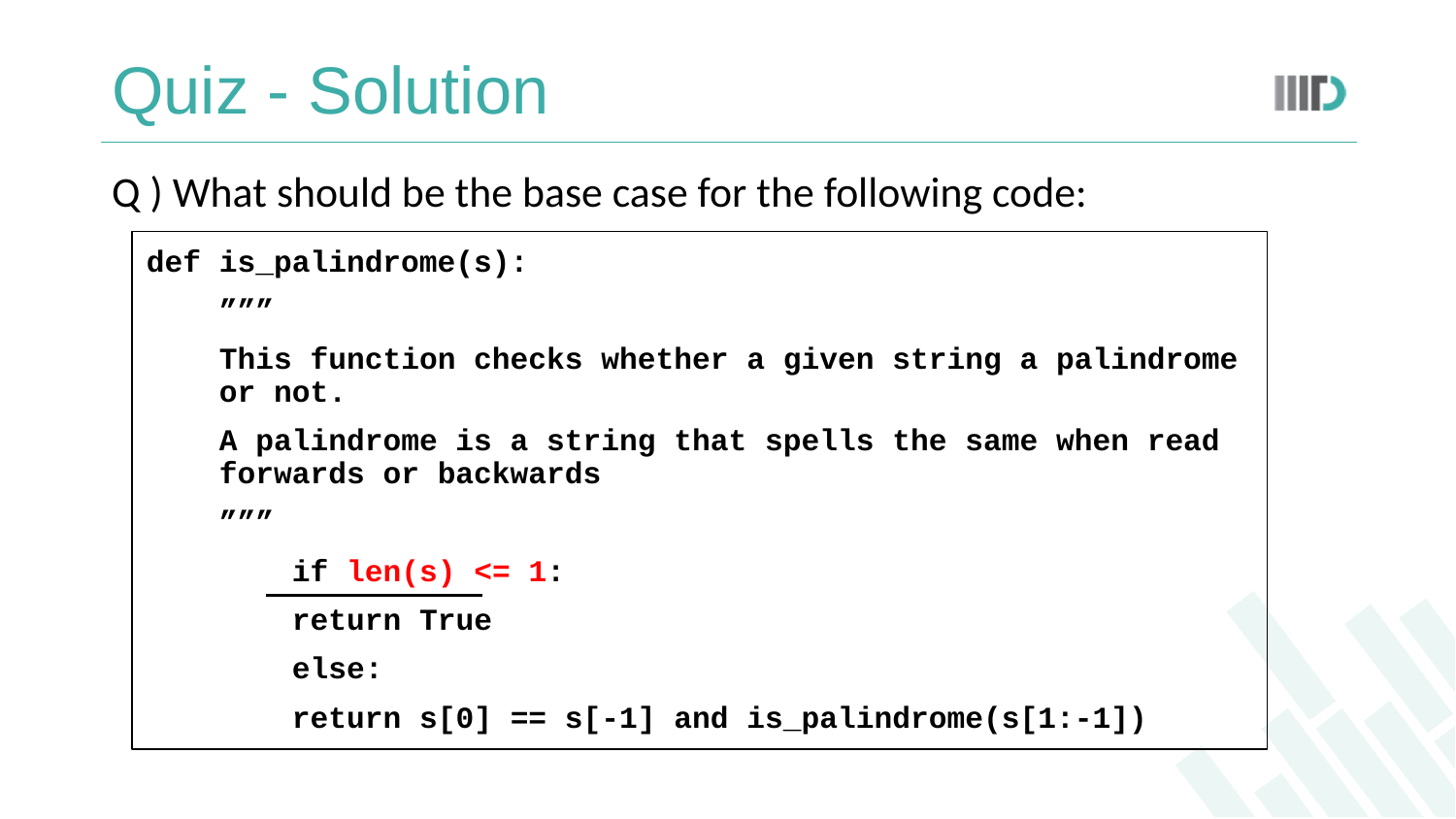

# Quiz - Solution
Q ) What should be the base case for the following code:
def is_palindrome(s):
”””
This function checks whether a given string a palindrome or not.
A palindrome is a string that spells the same when read forwards or backwards
”””
	if len(s) <= 1:
    	return True
	else:
    	return s[0] == s[-1] and is_palindrome(s[1:-1])